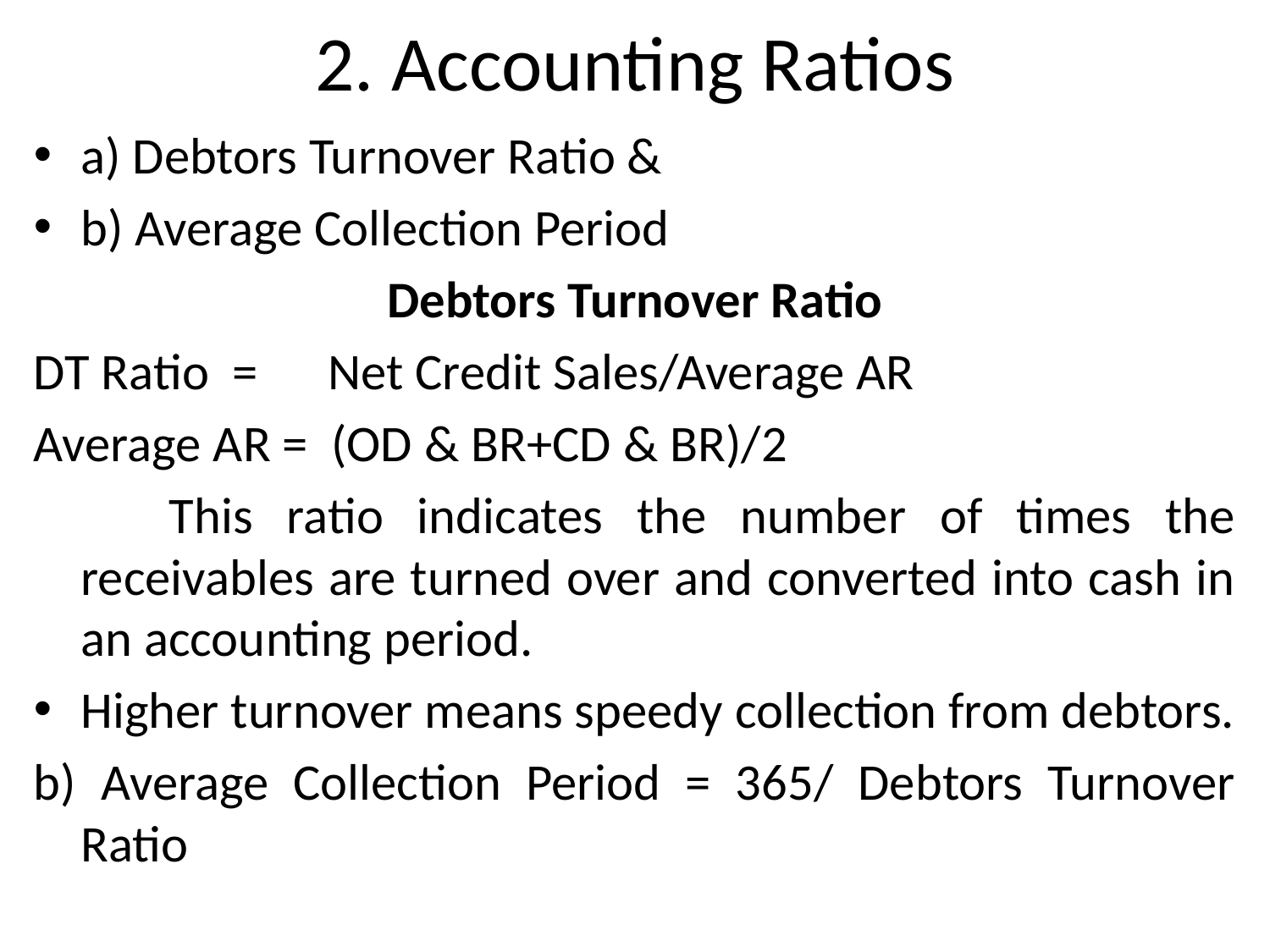

# 2. Accounting Ratios
a) Debtors Turnover Ratio &
b) Average Collection Period
Debtors Turnover Ratio
DT Ratio  =      Net Credit Sales/Average AR
Average AR =  (OD & BR+CD & BR)/2
    This ratio indicates the number of times the receivables are turned over and converted into cash in an accounting period.
Higher turnover means speedy collection from debtors.
b) Average Collection Period = 365/ Debtors Turnover Ratio